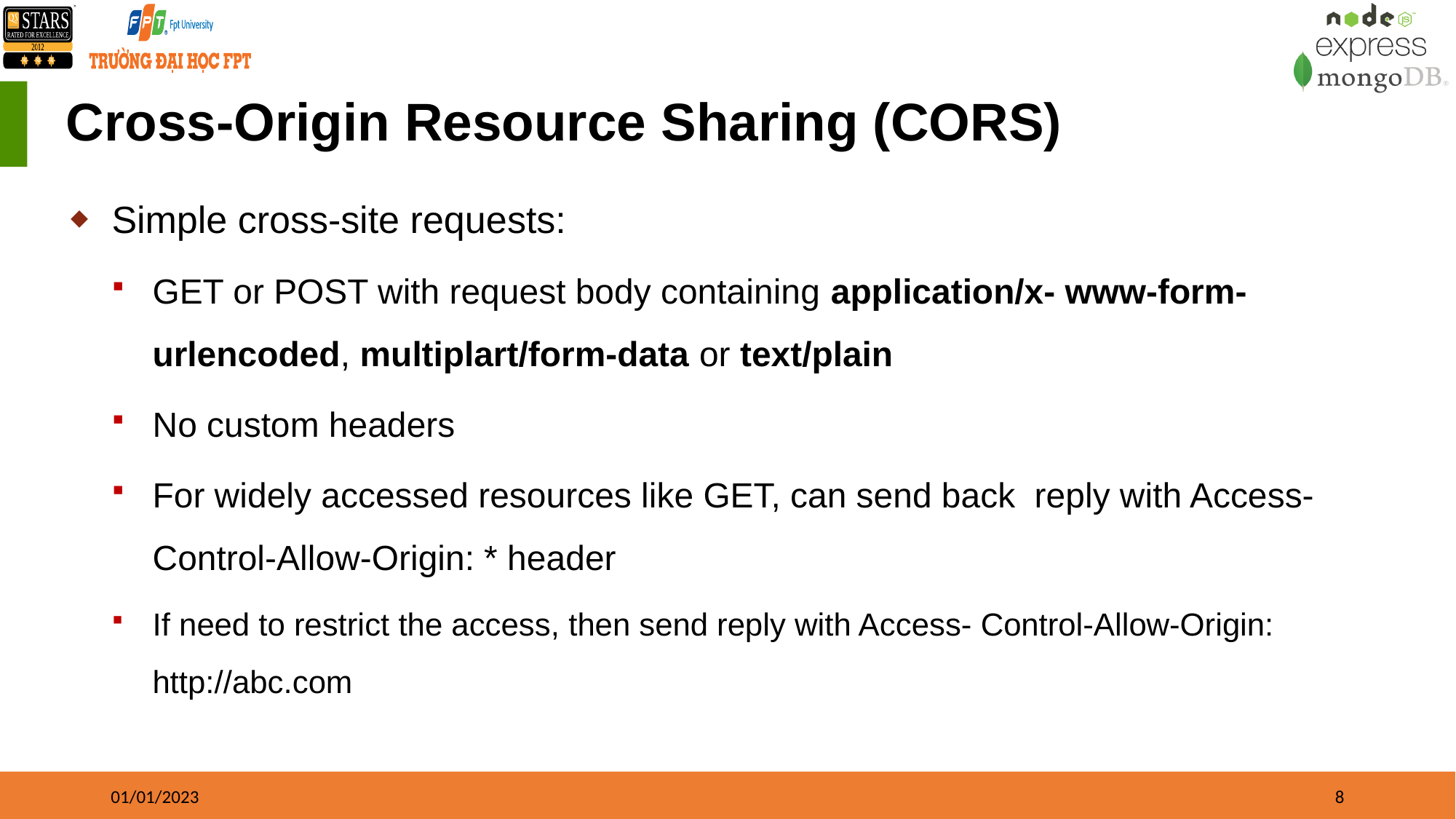

# Cross-Origin Resource Sharing (CORS)
Simple cross-site requests:
GET or POST with request body containing application/x- www-form-urlencoded, multiplart/form-data or text/plain
No custom headers
For widely accessed resources like GET, can send back  reply with Access-Control-Allow-Origin: * header
If need to restrict the access, then send reply with Access- Control-Allow-Origin: http://abc.com
01/01/2023
8